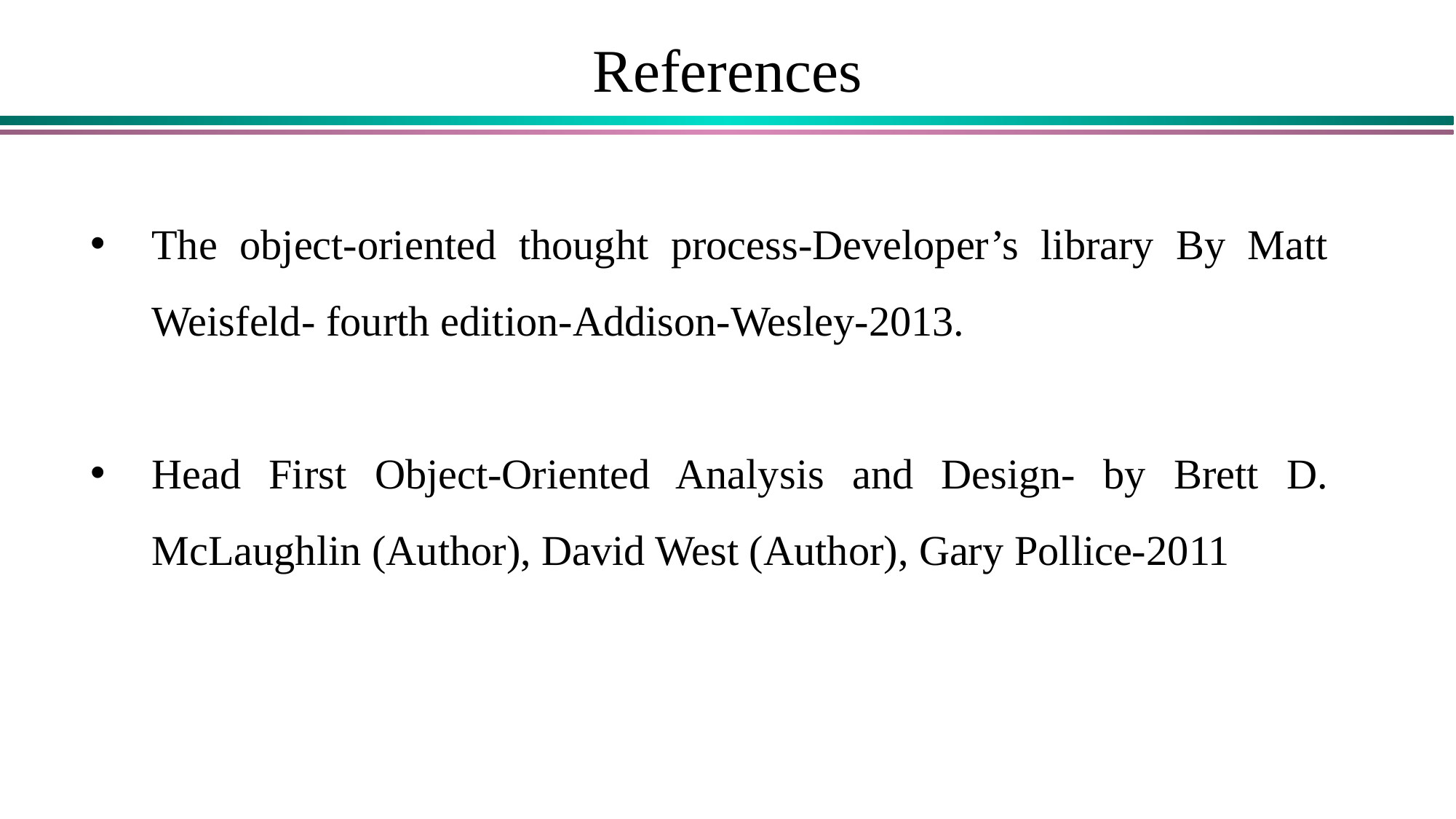

# References
The object-oriented thought process-Developer’s library By Matt Weisfeld- fourth edition-Addison-Wesley-2013.

Head First Object-Oriented Analysis and Design- by Brett D. McLaughlin (Author), David West (Author), Gary Pollice-2011